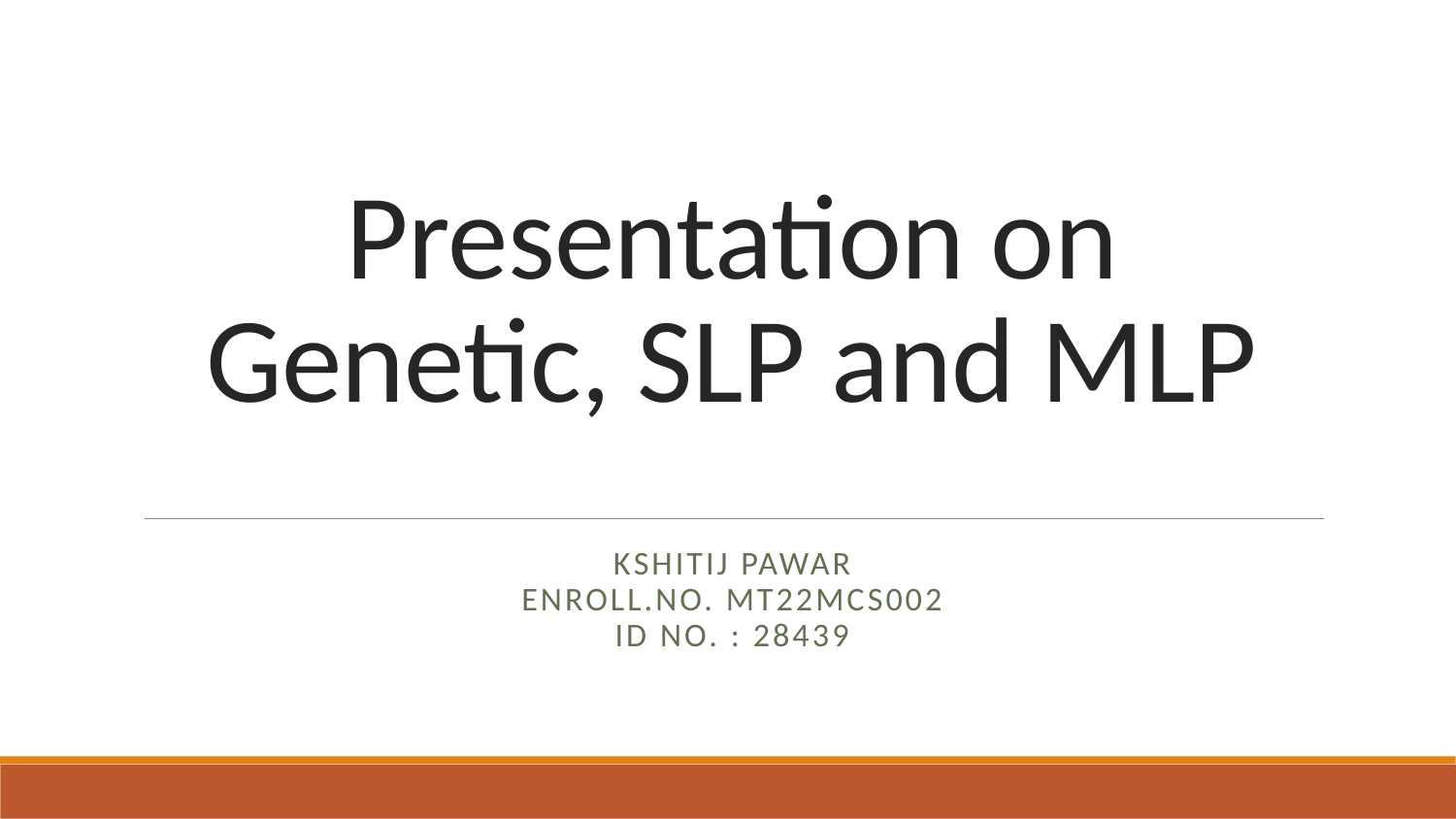

# Presentation on Genetic, SLP and MLP
Kshitij pawar
EnRoll.NO. MT22MCS002
Id no. : 28439